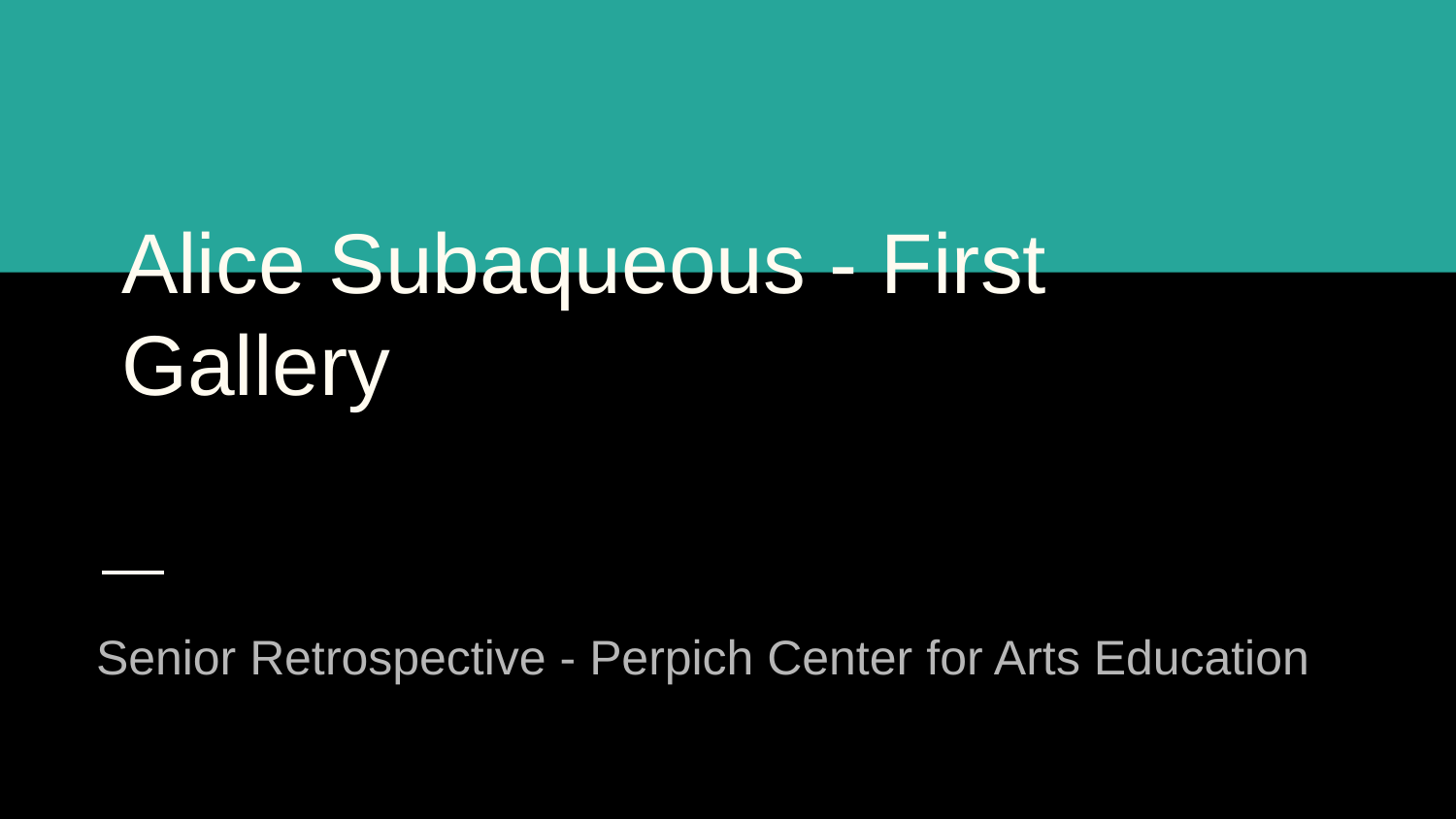

# Alice Subaqueous - First Gallery
Senior Retrospective - Perpich Center for Arts Education